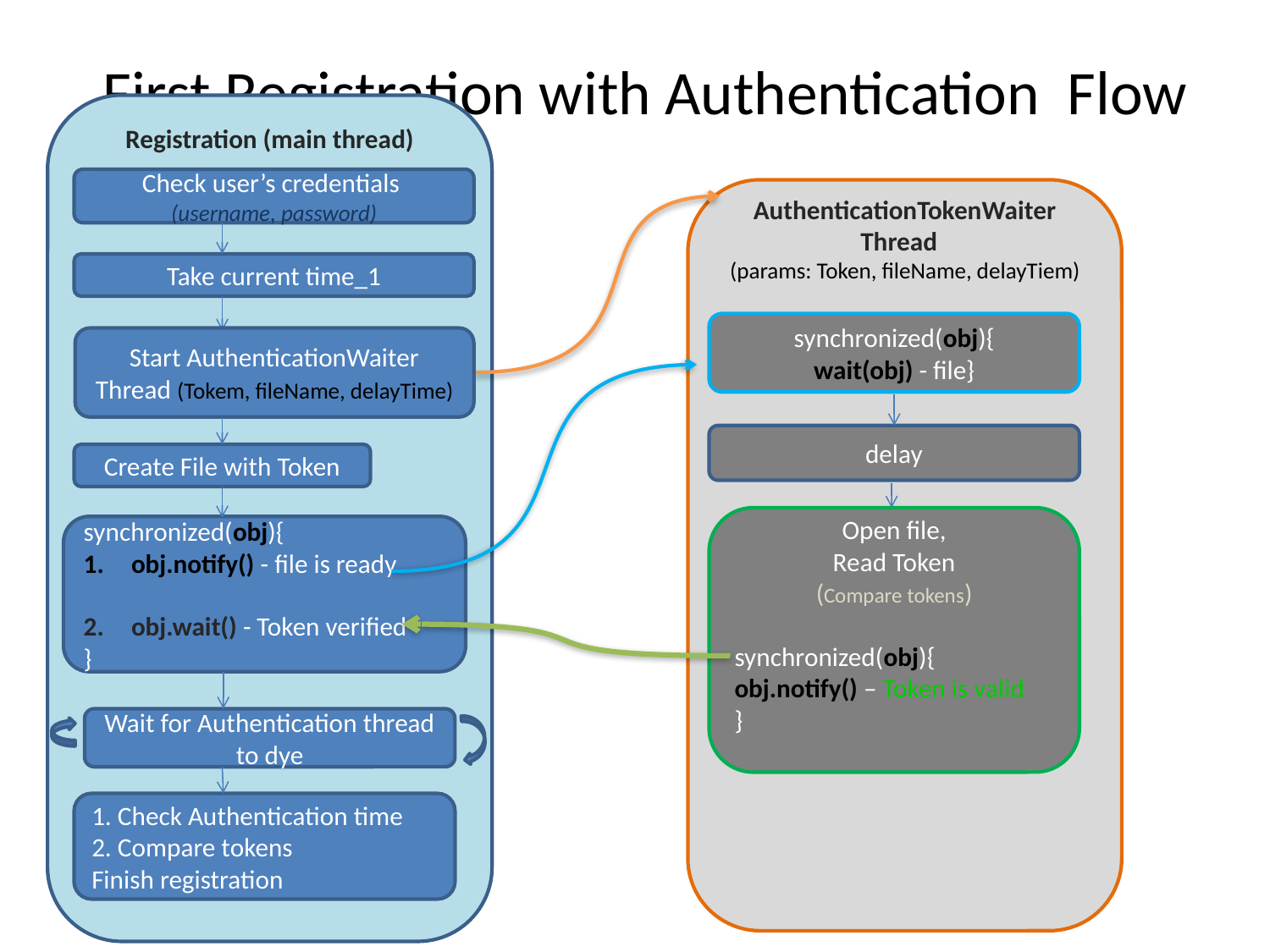

# First Registration with Authentication  Flow
Registration (main thread)

Check user’s credentials
(username, password)
AuthenticationTokenWaiter Thread
(params: Token, fileName, delayTiem)

Take current time_1
synchronized(obj){
wait(obj) - file}
Start AuthenticationWaiter Thread (Tokem, fileName, delayTime)
delay
Create File with Token
Open file,
Read Token
(Compare tokens)

synchronized(obj){
obj.notify() – Token is valid
}

synchronized(obj){
obj.notify() - file is ready

obj.wait() - Token verified
}
Wait for Authentication thread to dye

1. Check Authentication time
2. Compare tokens
Finish registration